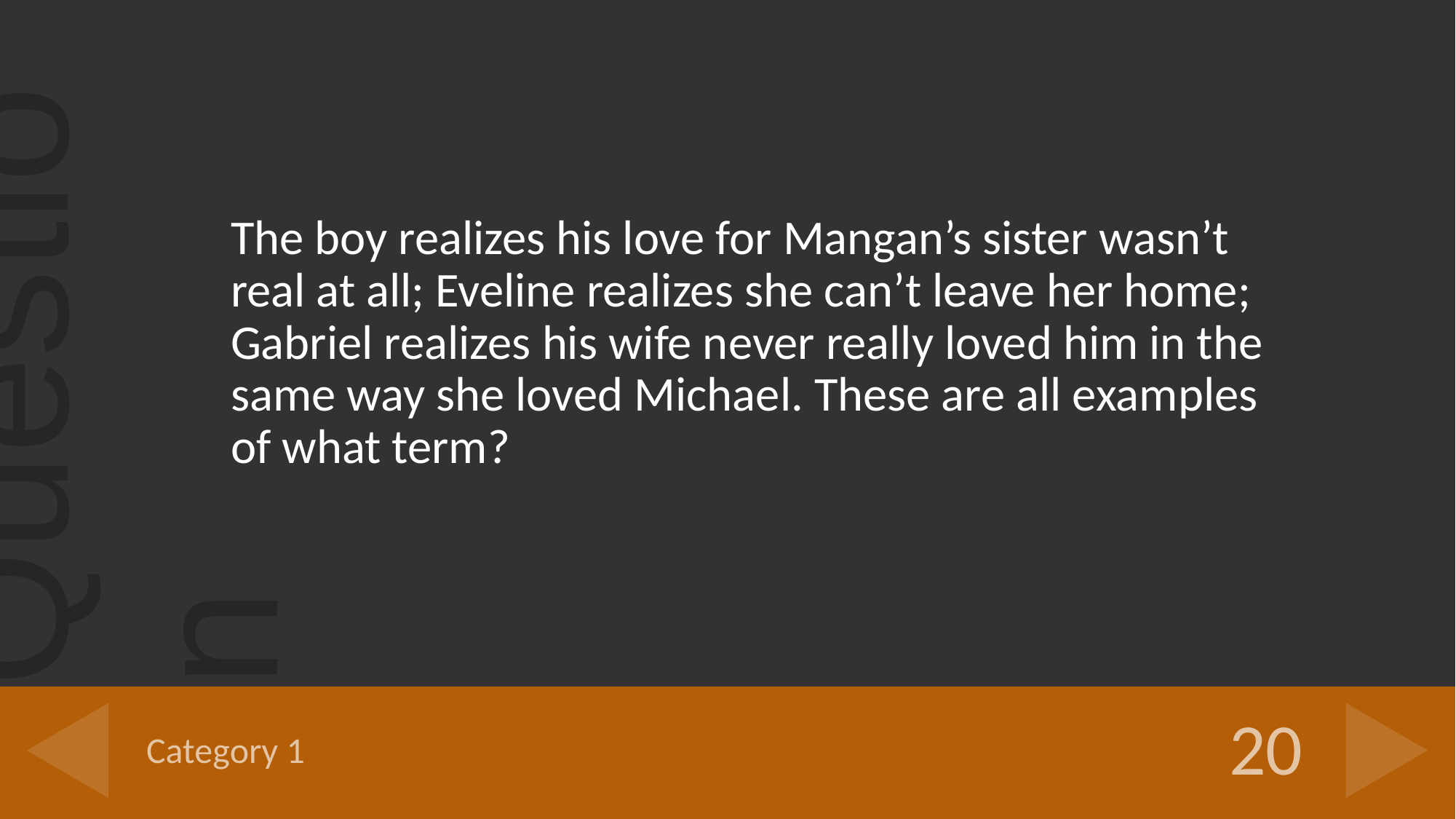

The boy realizes his love for Mangan’s sister wasn’t real at all; Eveline realizes she can’t leave her home; Gabriel realizes his wife never really loved him in the same way she loved Michael. These are all examples of what term?
# Category 1
20